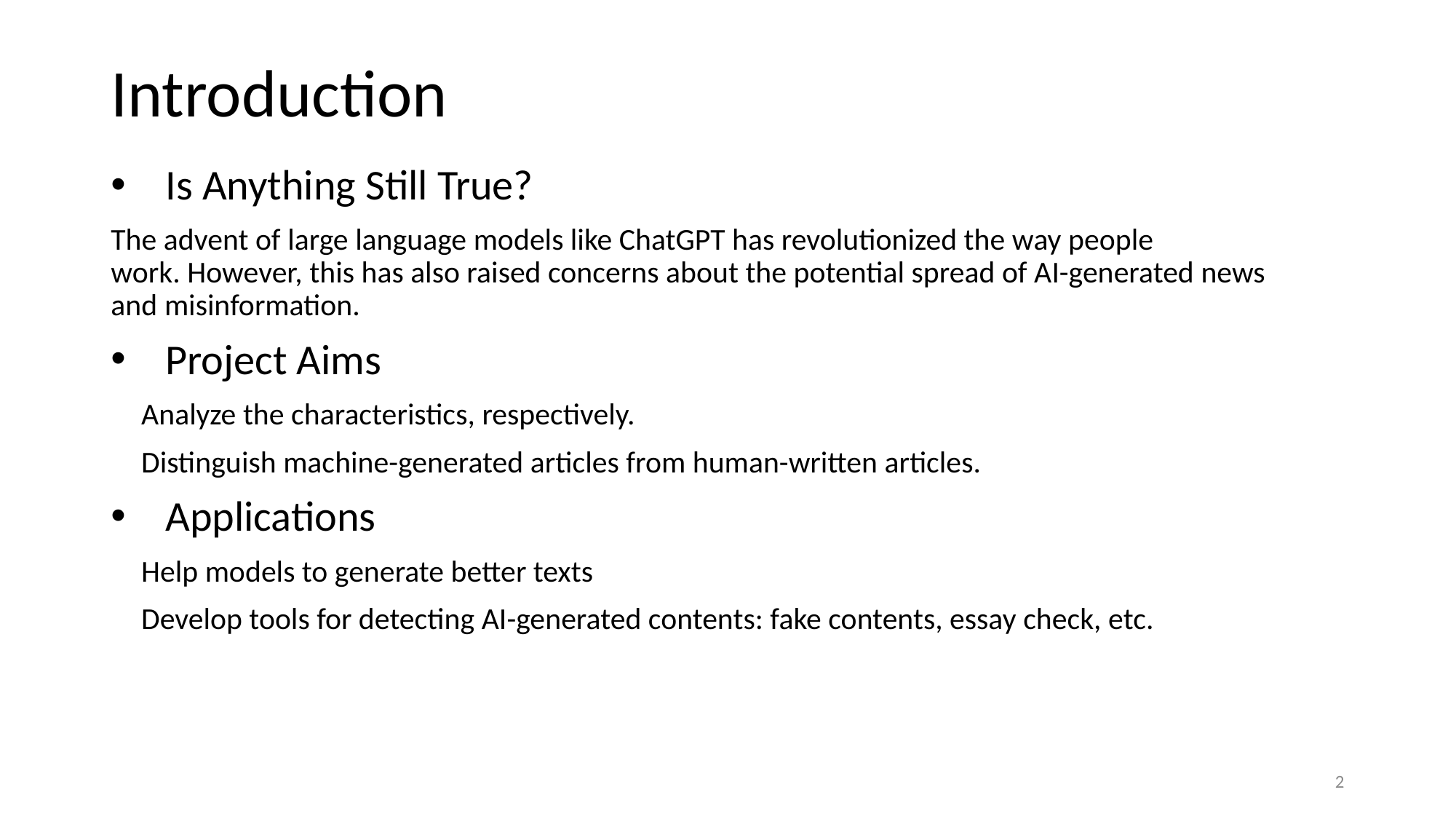

# Introduction
Is Anything Still True?
The advent of large language models like ChatGPT has revolutionized the way people work. However, this has also raised concerns about the potential spread of AI-generated news and misinformation.
Project Aims
 Analyze the characteristics, respectively.
 Distinguish machine-generated articles from human-written articles.
Applications
 Help models to generate better texts
 Develop tools for detecting AI-generated contents: fake contents, essay check, etc.

2